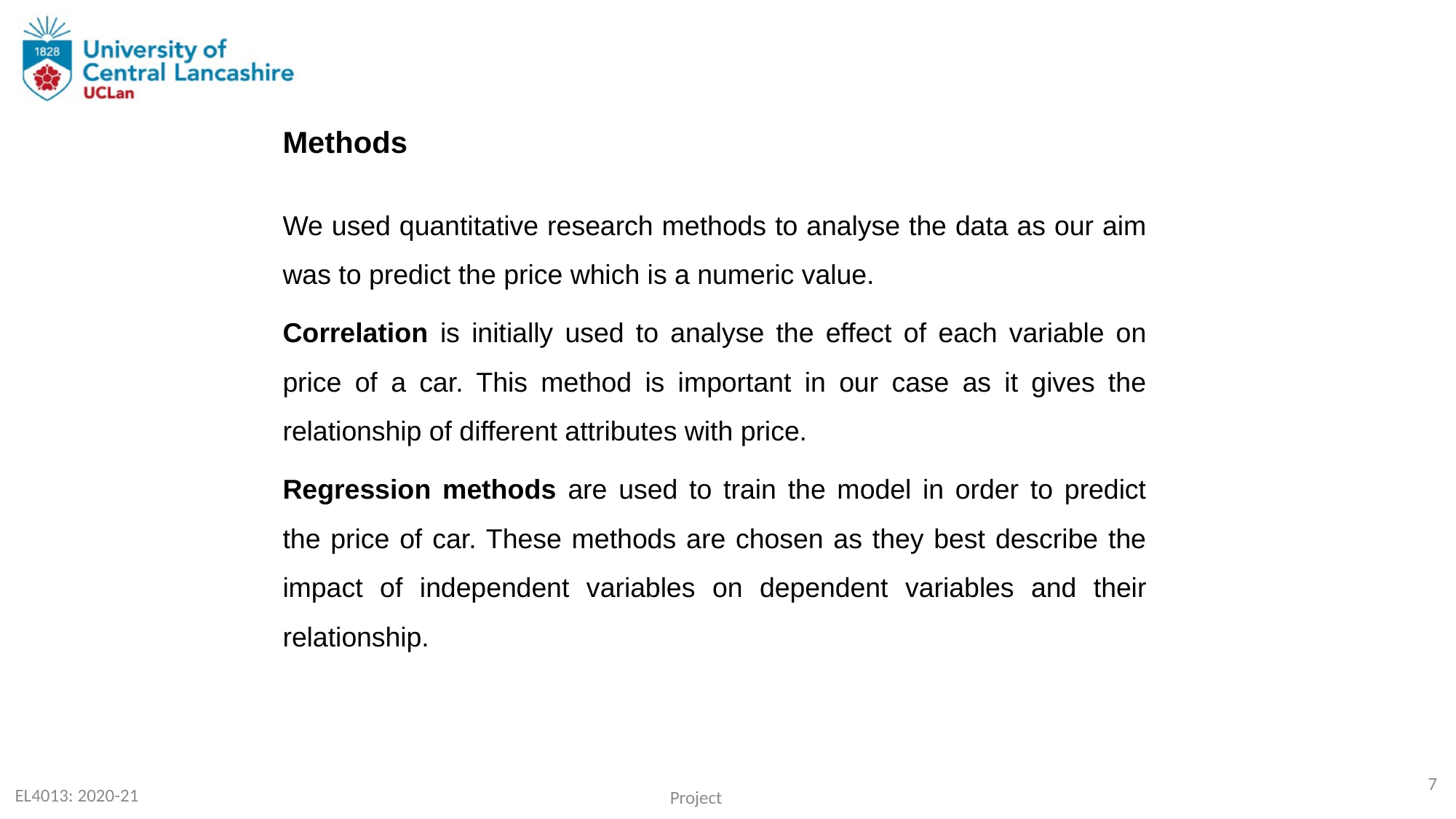

Methods

We used quantitative research methods to analyse the data as our aim was to predict the price which is a numeric value.
Correlation is initially used to analyse the effect of each variable on price of a car. This method is important in our case as it gives the relationship of different attributes with price.
Regression methods are used to train the model in order to predict the price of car. These methods are chosen as they best describe the impact of independent variables on dependent variables and their relationship.
7

EL4013: 2020-21
Project